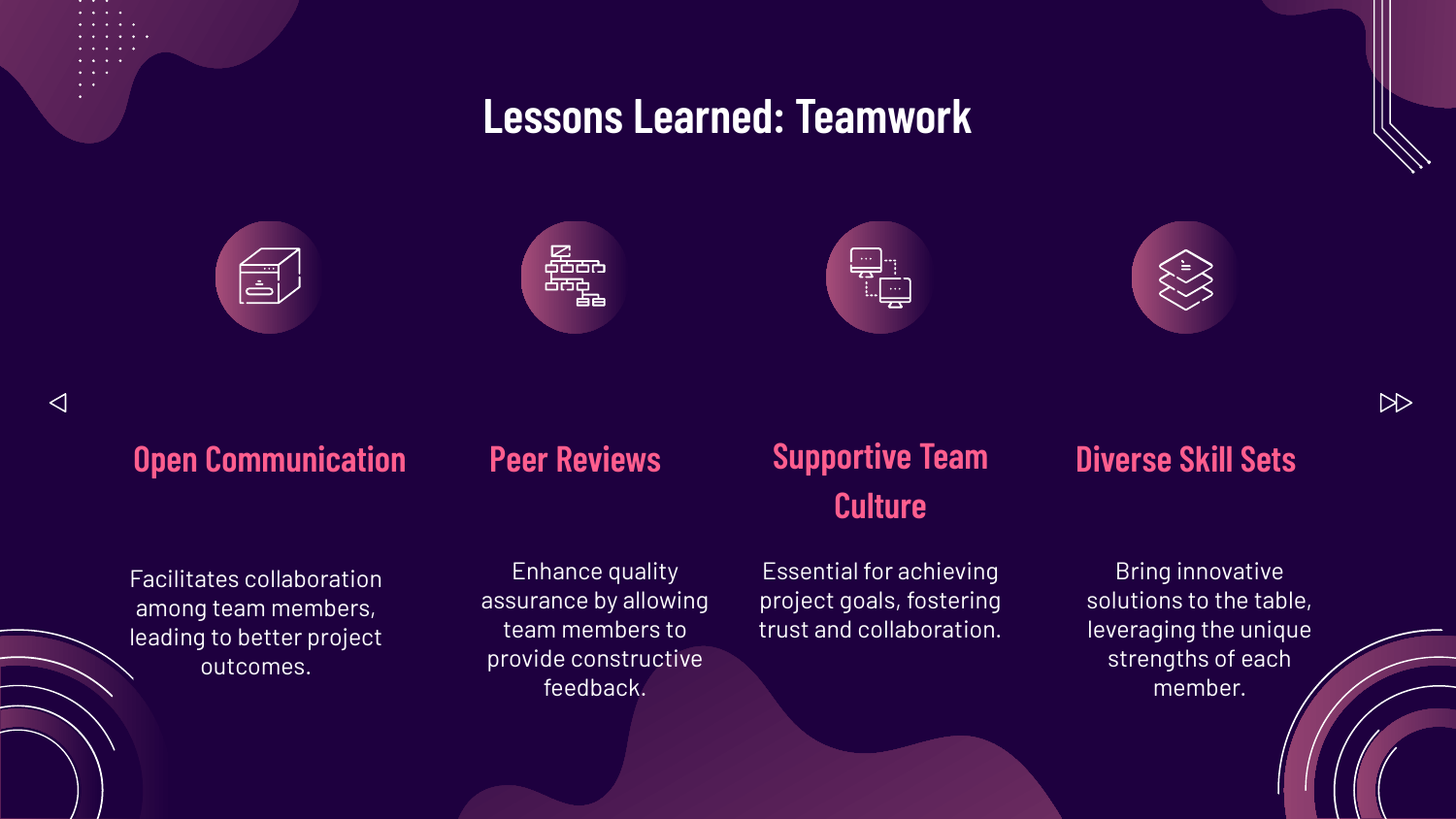

# Lessons Learned: Teamwork

Open Communication
Peer Reviews
Diverse Skill Sets
Supportive Team Culture
Enhance quality assurance by allowing team members to provide constructive feedback.
Essential for achieving project goals, fostering trust and collaboration.
Bring innovative solutions to the table, leveraging the unique strengths of each member.
Facilitates collaboration among team members, leading to better project outcomes.